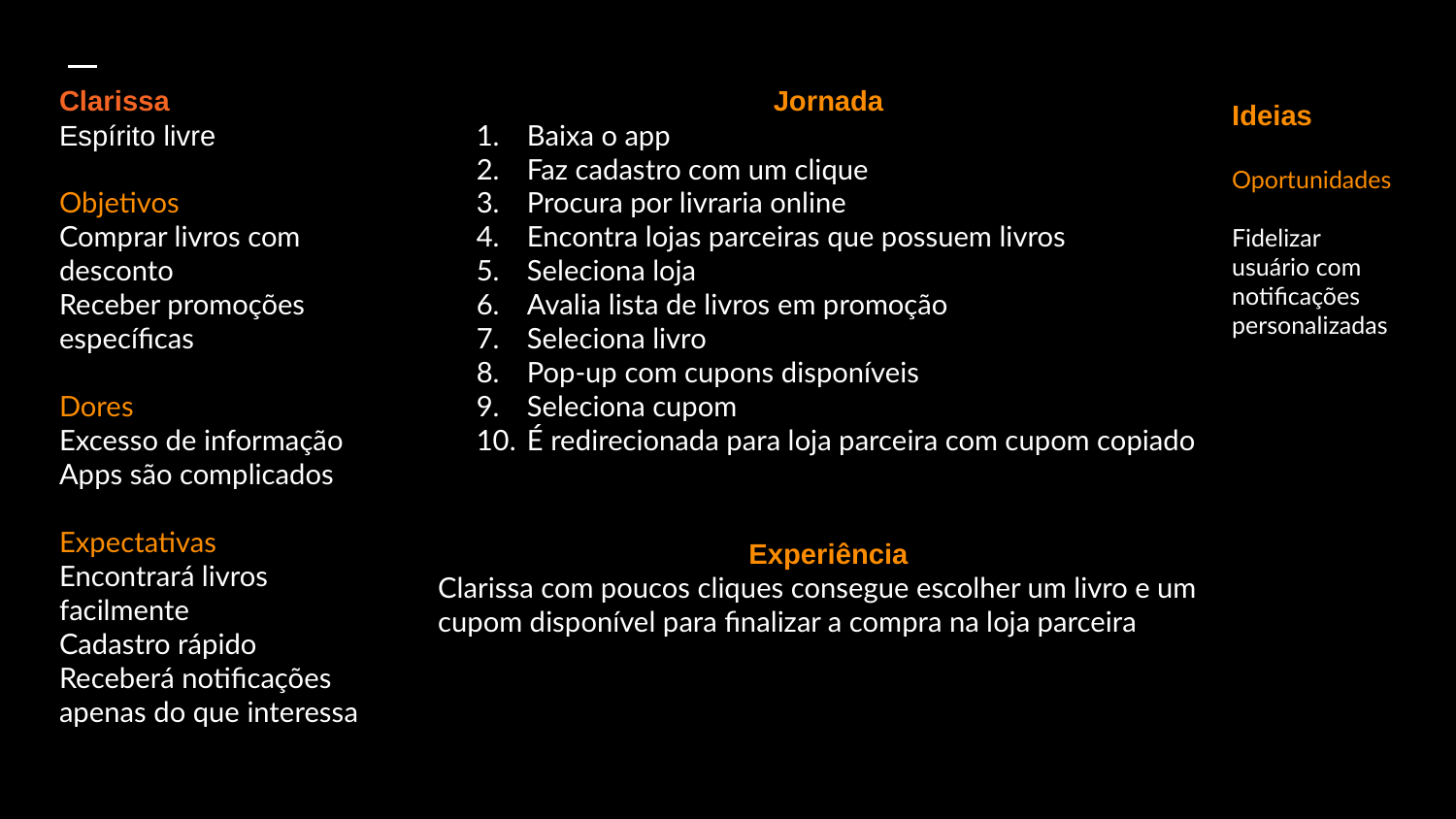

Clarissa
Espírito livre

Objetivos
Comprar livros com desconto
Receber promoções específicas

Dores
Excesso de informação
Apps são complicados

Expectativas
Encontrará livros facilmente
Cadastro rápido
Receberá notificações apenas do que interessa
Jornada
Baixa o app
Faz cadastro com um clique
Procura por livraria online
Encontra lojas parceiras que possuem livros
Seleciona loja
Avalia lista de livros em promoção
Seleciona livro
Pop-up com cupons disponíveis
Seleciona cupom
É redirecionada para loja parceira com cupom copiado
Ideias

Oportunidades

Fidelizar usuário com notificações personalizadas
Experiência
Clarissa com poucos cliques consegue escolher um livro e um cupom disponível para finalizar a compra na loja parceira